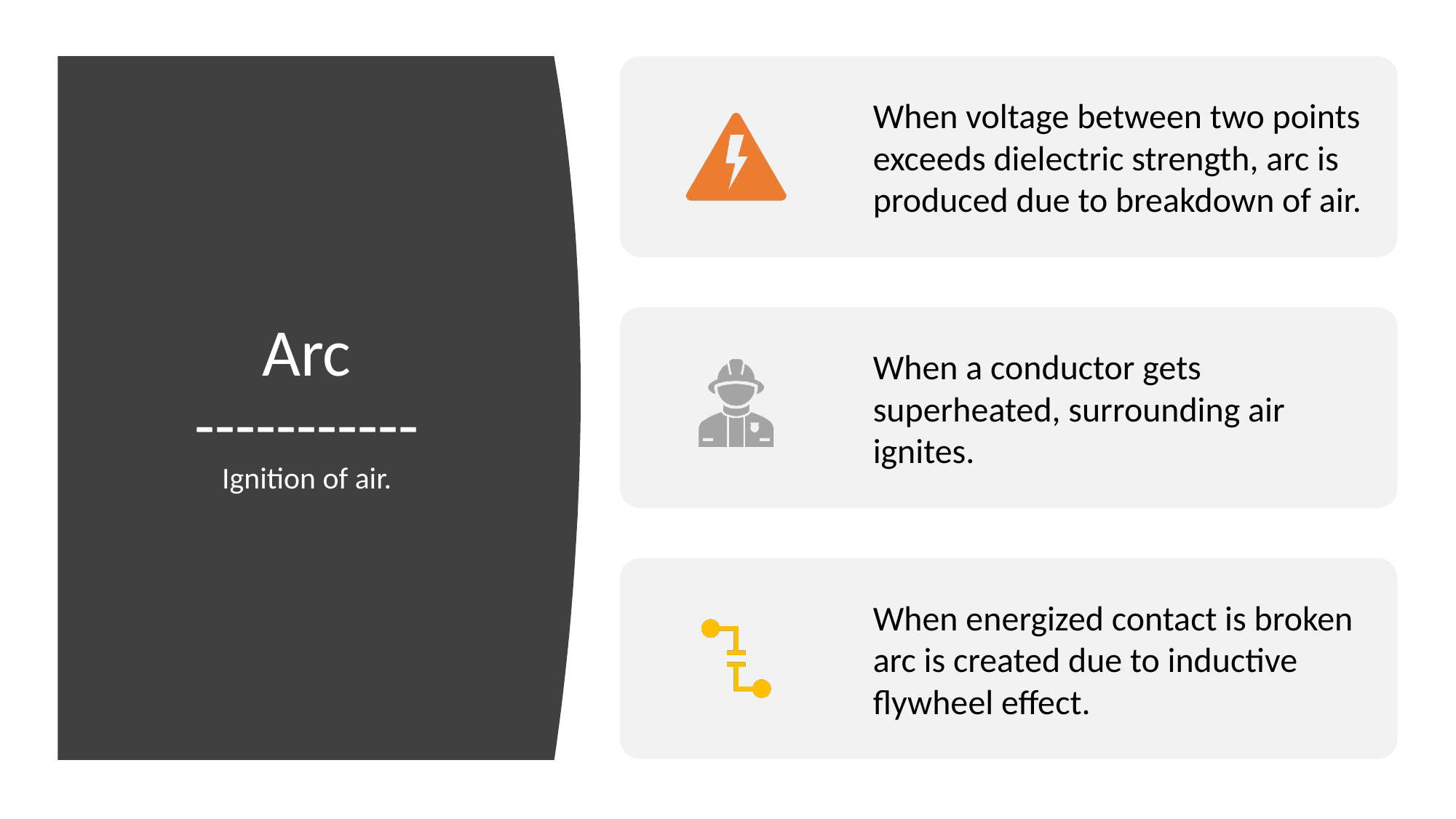

When voltage between two points exceeds dielectric strength, arc is produced due to breakdown of air.
When a conductor gets superheated, surrounding air ignites.
When energized contact is broken arc is created due to inductive flywheel effect.

# Arc ----------- Ignition of air.